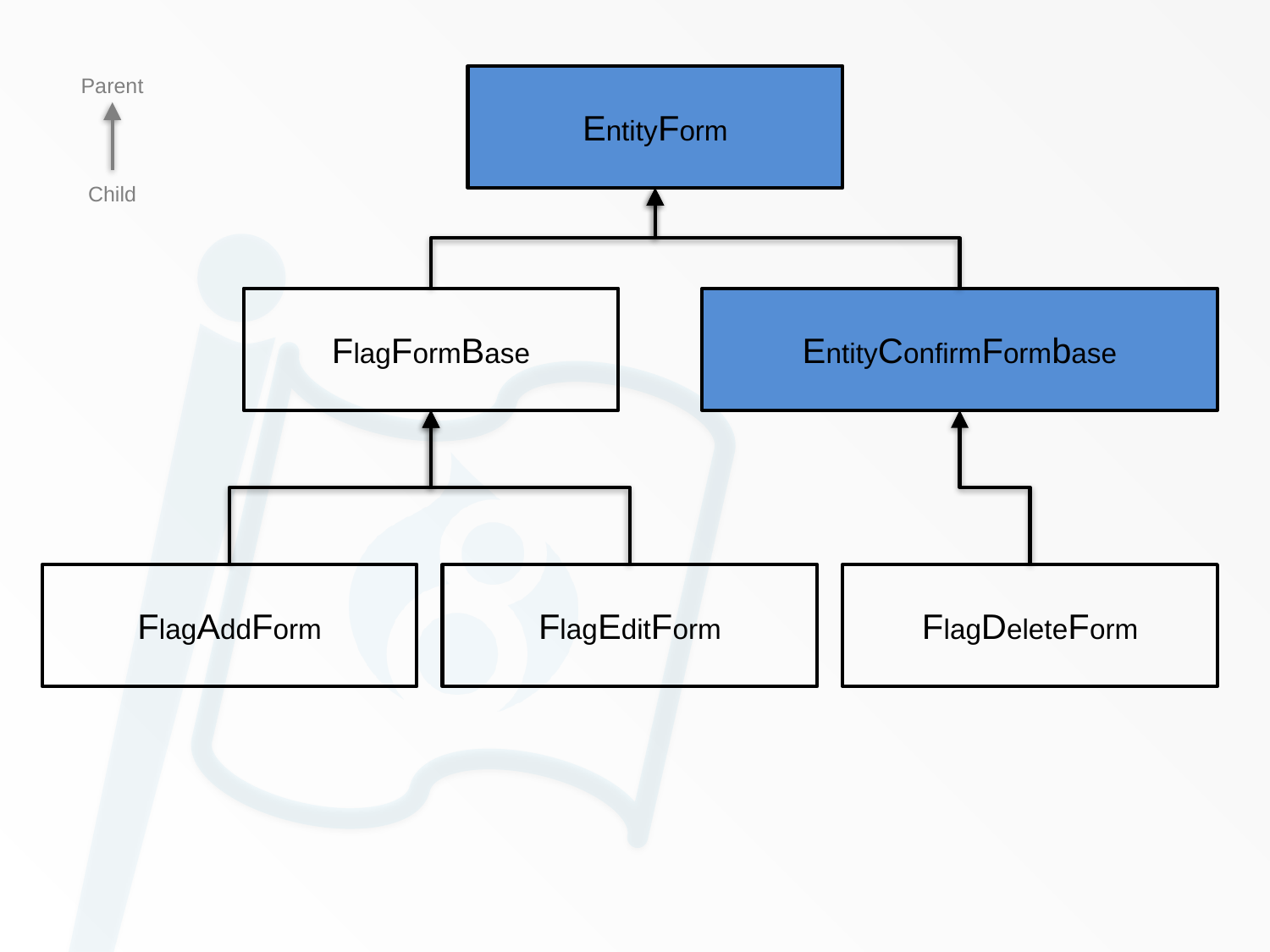

Parent
EntityForm
Child
EntityConfirmFormbase
FlagFormBase
FlagAddForm
FlagEditForm
FlagDeleteForm